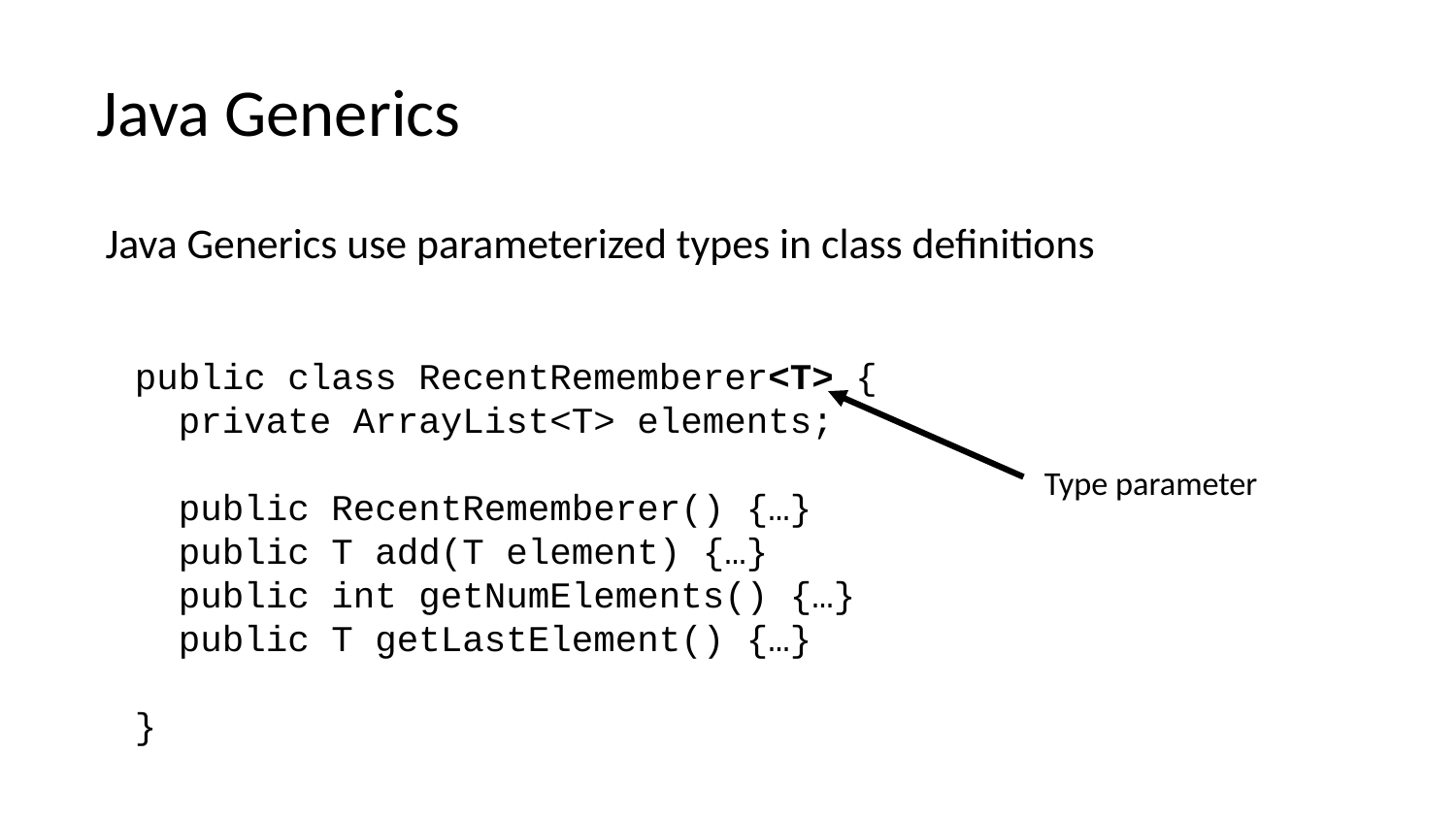

# Java Generics
Java Generics use parameterized types in class definitions
public class RecentRememberer<T> {
  private ArrayList<T> elements;

  public RecentRememberer() {…}
  public T add(T element) {…}
  public int getNumElements() {…}
  public T getLastElement() {…}

}
Type parameter